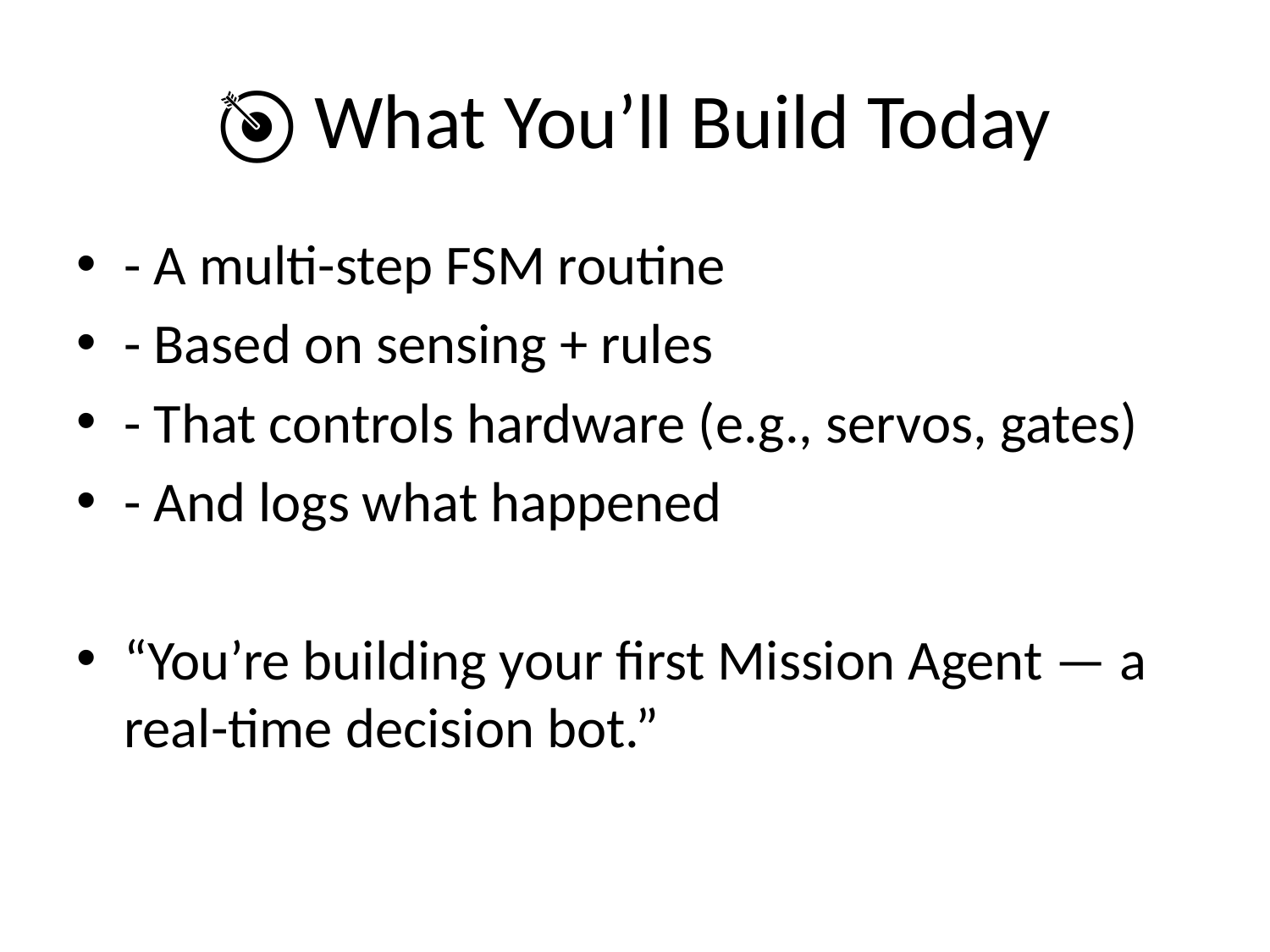

# 🎯 What You’ll Build Today
- A multi-step FSM routine
- Based on sensing + rules
- That controls hardware (e.g., servos, gates)
- And logs what happened

“You’re building your first Mission Agent — a real-time decision bot.”